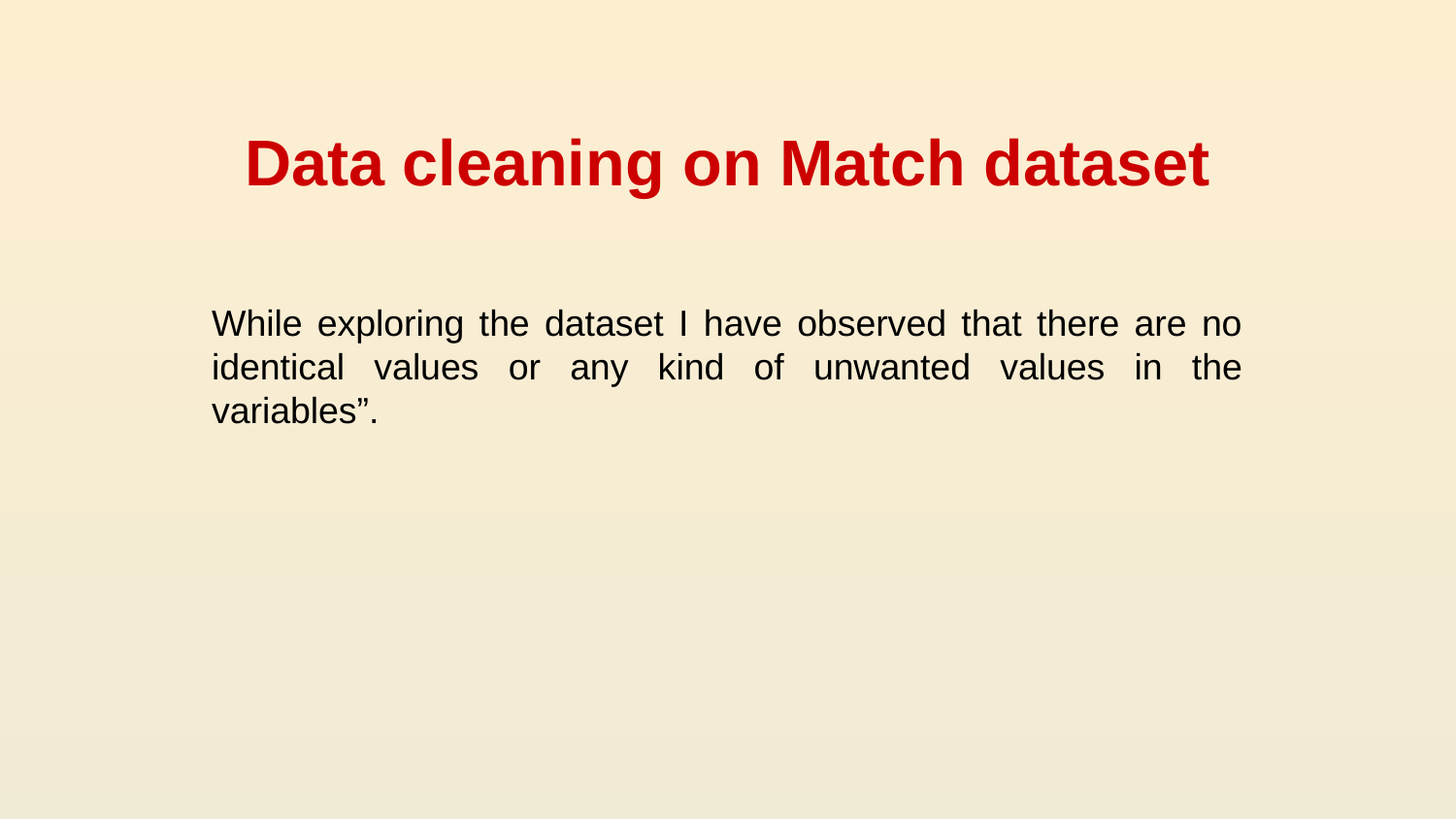

# Data cleaning on Match dataset
While exploring the dataset I have observed that there are no identical values or any kind of unwanted values in the variables”.